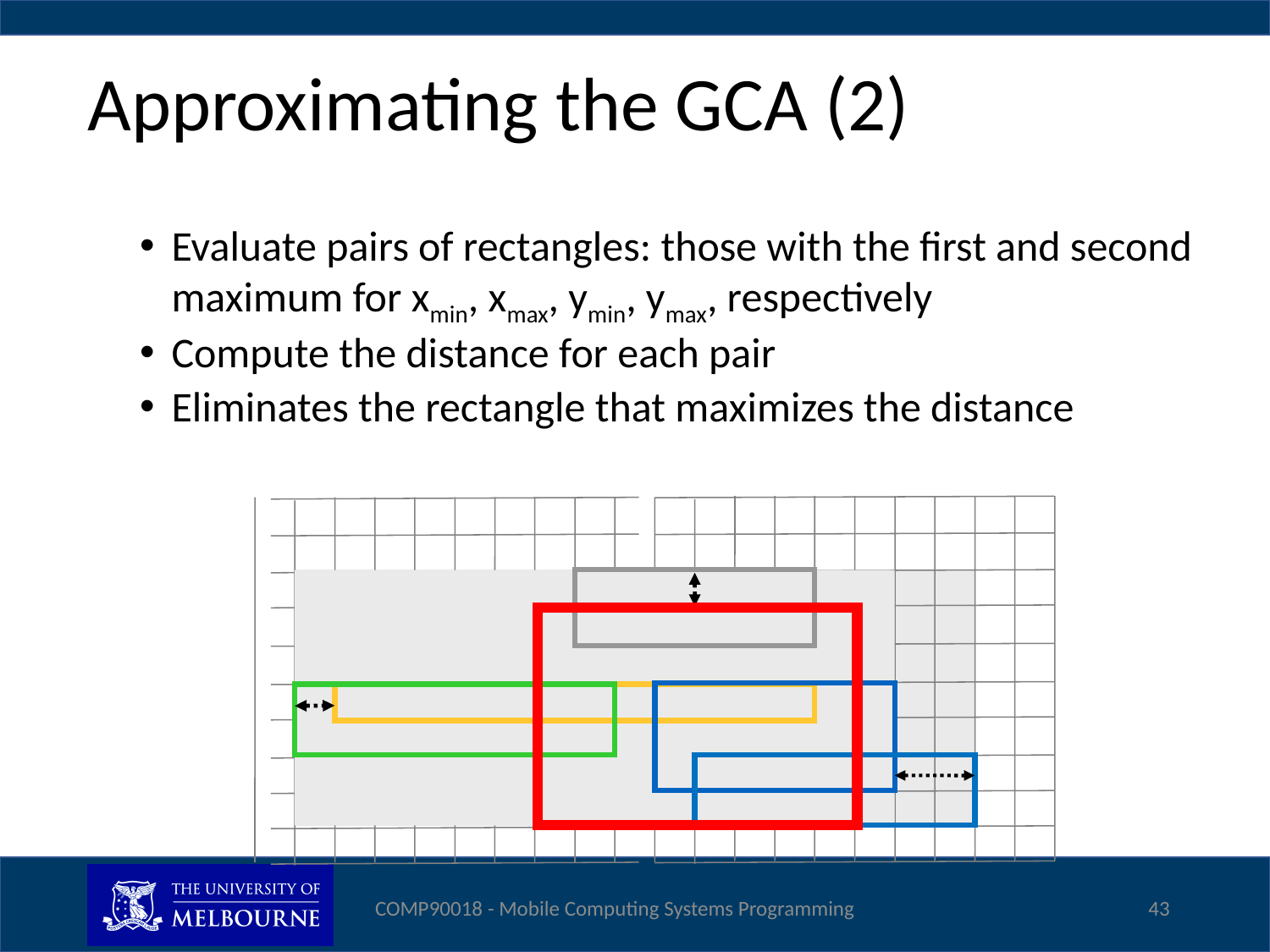

# Approximating the GCA (2)
Evaluate pairs of rectangles: those with the first and second maximum for xmin, xmax, ymin, ymax, respectively
Compute the distance for each pair
Eliminates the rectangle that maximizes the distance

COMP90018 - Mobile Computing Systems Programming
43